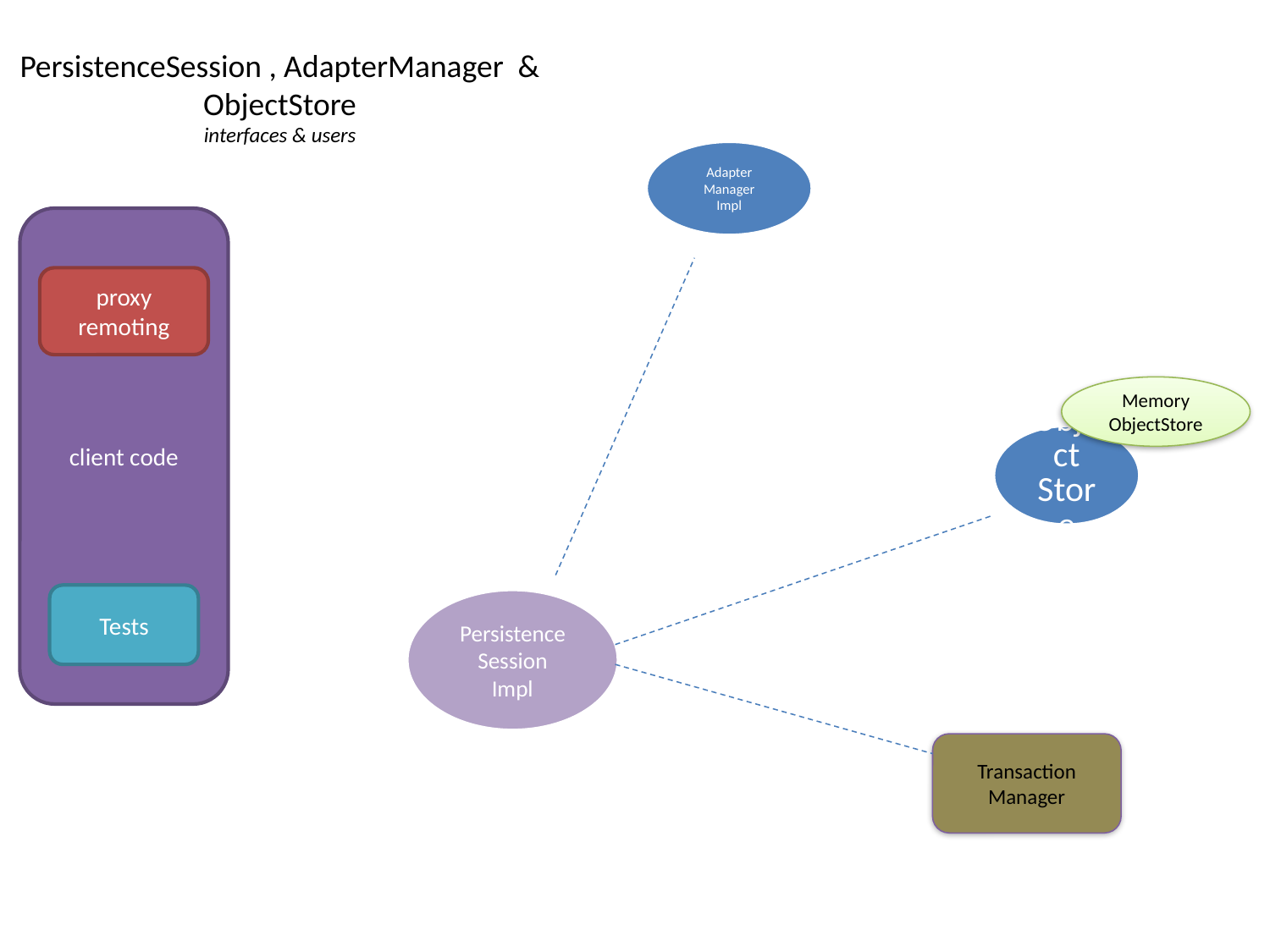

Adapter
Manager
Impl
Persist
PersistenceSession , AdapterManager  &
ObjectStore
interfaces & users
client code
proxy
remoting
Object Store
Persistence
Memory
ObjectStore
Persistence
Session
Impl
Tests
Transaction
Manager